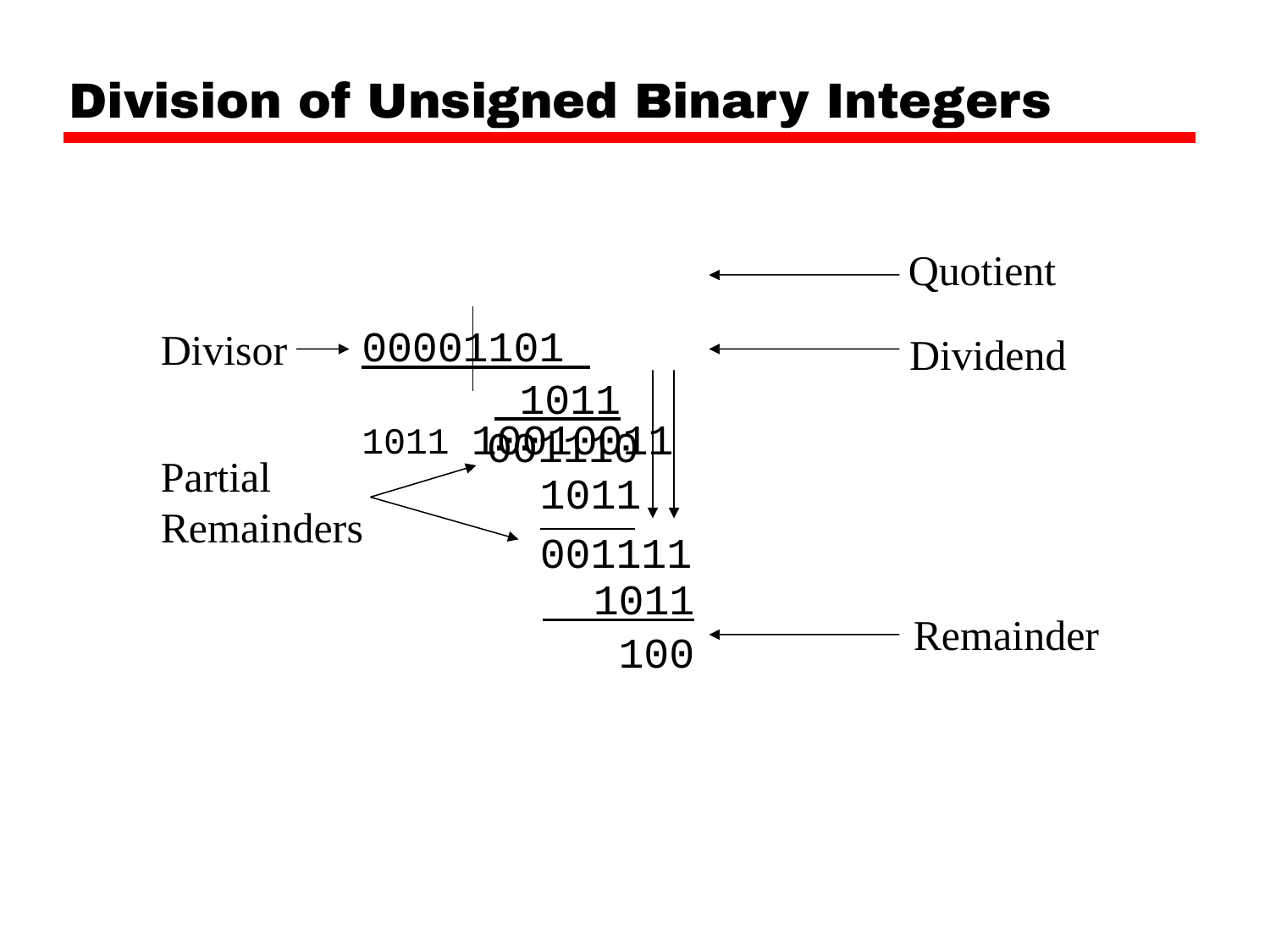

# Division of Unsigned Binary Integers
 00001101  1011 10010011
Quotient
Dividend

Divisor

 1011
001110
1011

Partial  Remainders

001111
  1011
100

Remainder